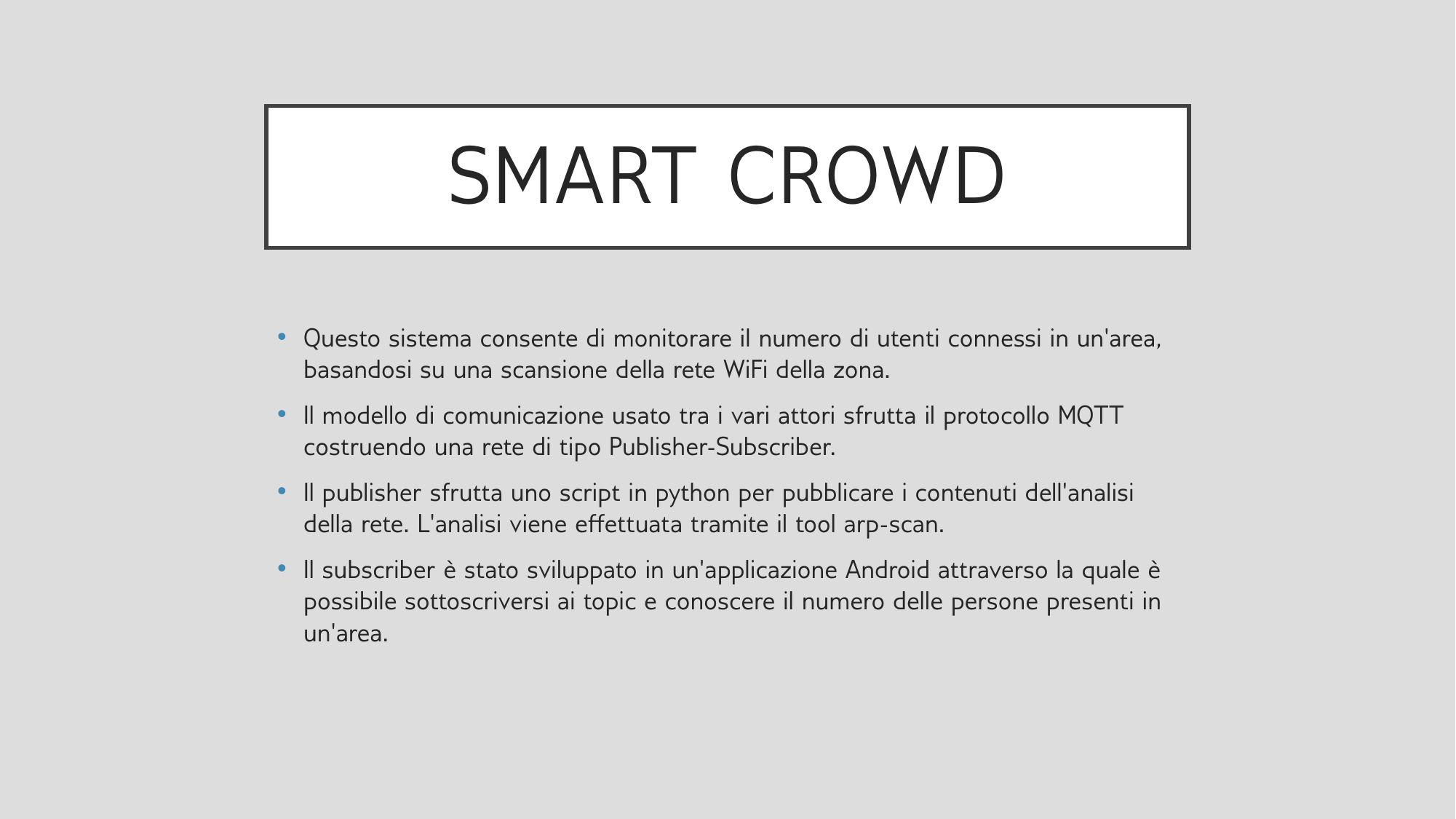

# SMART CROWD
Questo sistema consente di monitorare il numero di utenti connessi in un'area, basandosi su una scansione della rete WiFi della zona.
Il modello di comunicazione usato tra i vari attori sfrutta il protocollo MQTT costruendo una rete di tipo Publisher-Subscriber.
Il publisher sfrutta uno script in python per pubblicare i contenuti dell'analisi della rete. L'analisi viene effettuata tramite il tool arp-scan.
Il subscriber è stato sviluppato in un'applicazione Android attraverso la quale è possibile sottoscriversi ai topic e conoscere il numero delle persone presenti in un'area.